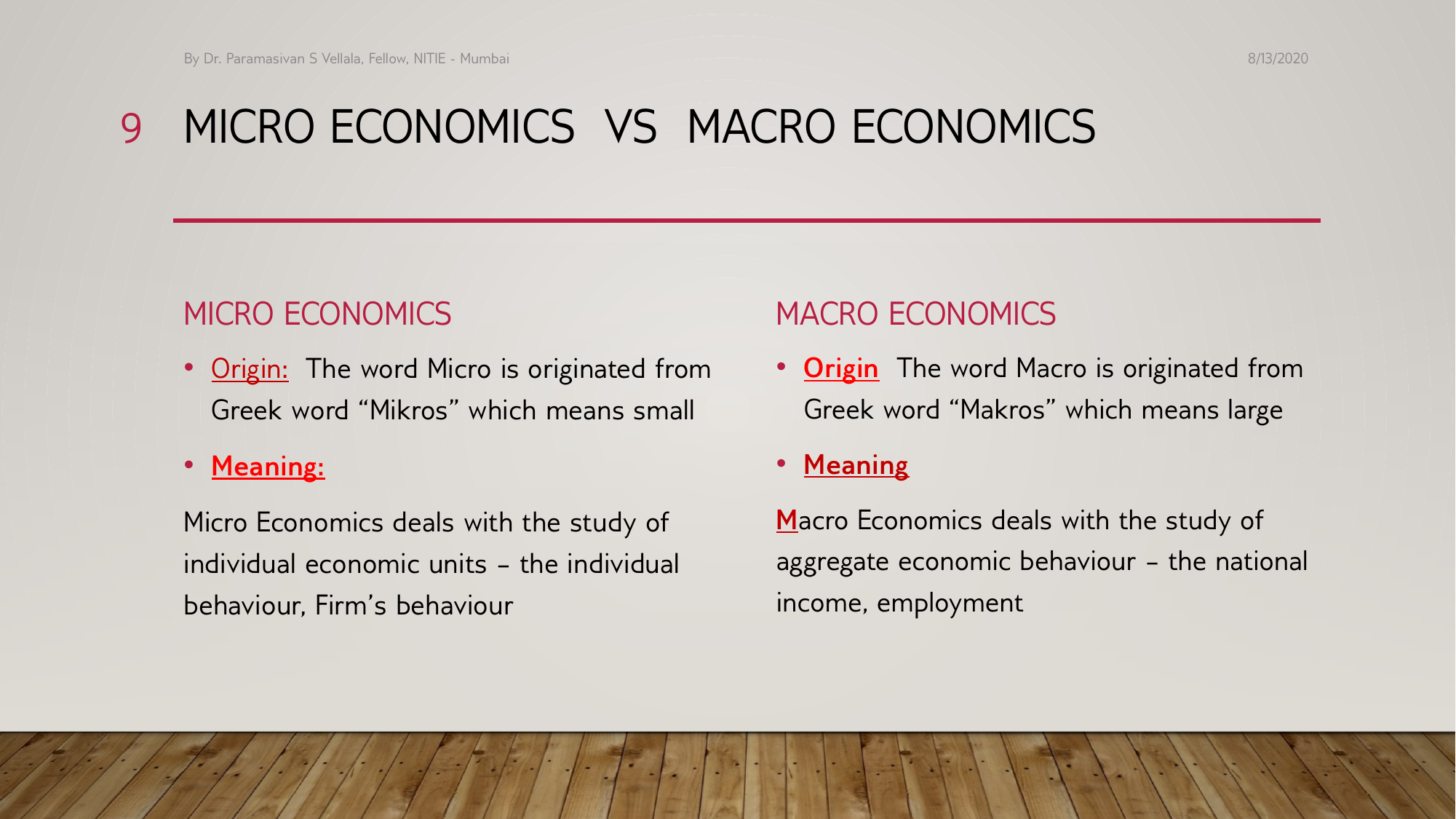

By Dr. Paramasivan S Vellala, Fellow, NITIE - Mumbai
8/13/2020
9
# Micro economics  Vs  MACRO ECONOMICS
Micro economics
Macro economics
Origin  The word Macro is originated from Greek word “Makros” which means large
Meaning
Macro Economics deals with the study of aggregate economic behaviour – the national income, employment
Origin:  The word Micro is originated from Greek word “Mikros” which means small
Meaning:
Micro Economics deals with the study of individual economic units – the individual behaviour, Firm’s behaviour